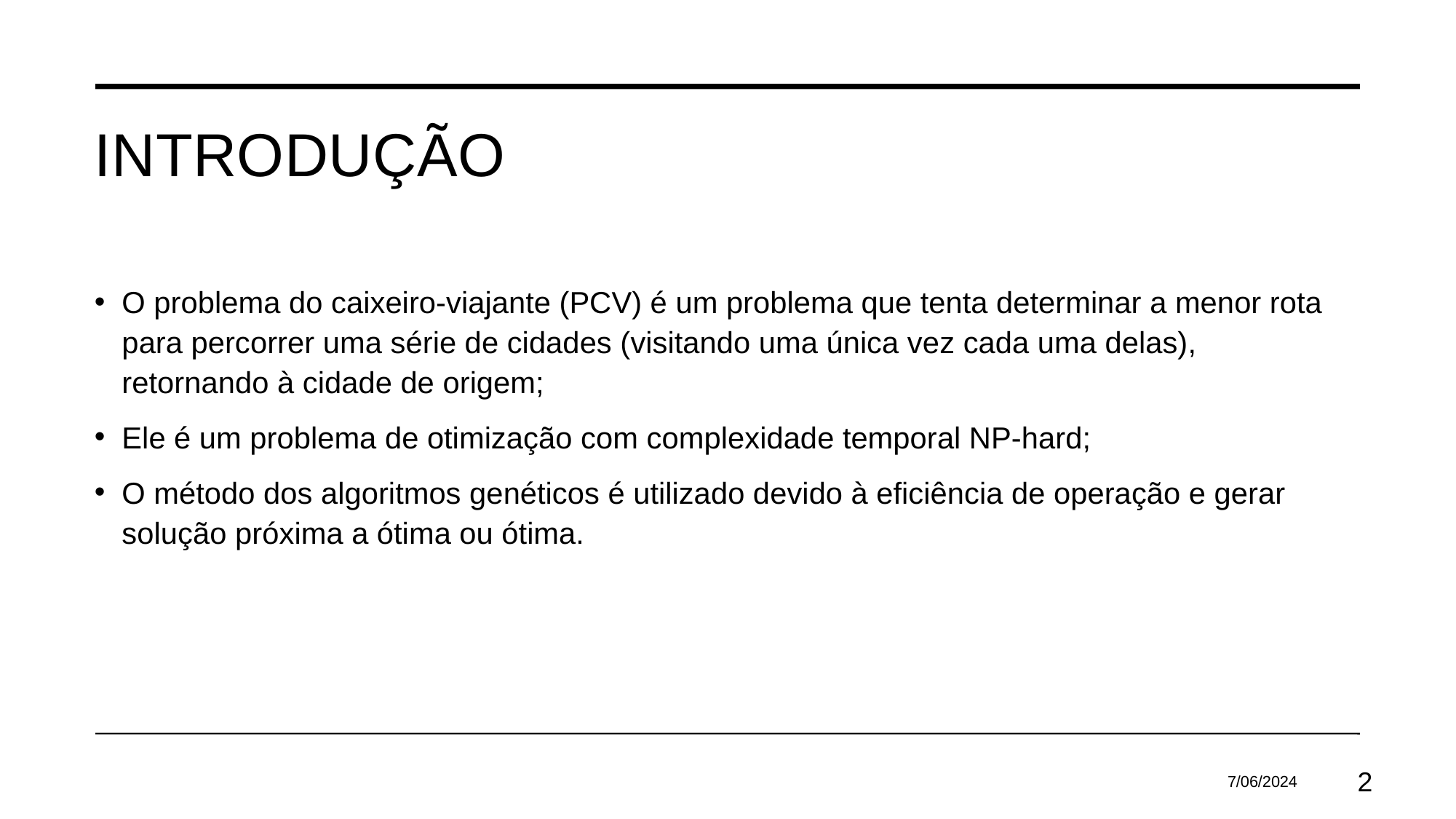

# Introdução
O problema do caixeiro-viajante (PCV) é um problema que tenta determinar a menor rota para percorrer uma série de cidades (visitando uma única vez cada uma delas), retornando à cidade de origem;
Ele é um problema de otimização com complexidade temporal NP-hard;
O método dos algoritmos genéticos é utilizado devido à eficiência de operação e gerar solução próxima a ótima ou ótima.

7/06/2024
2